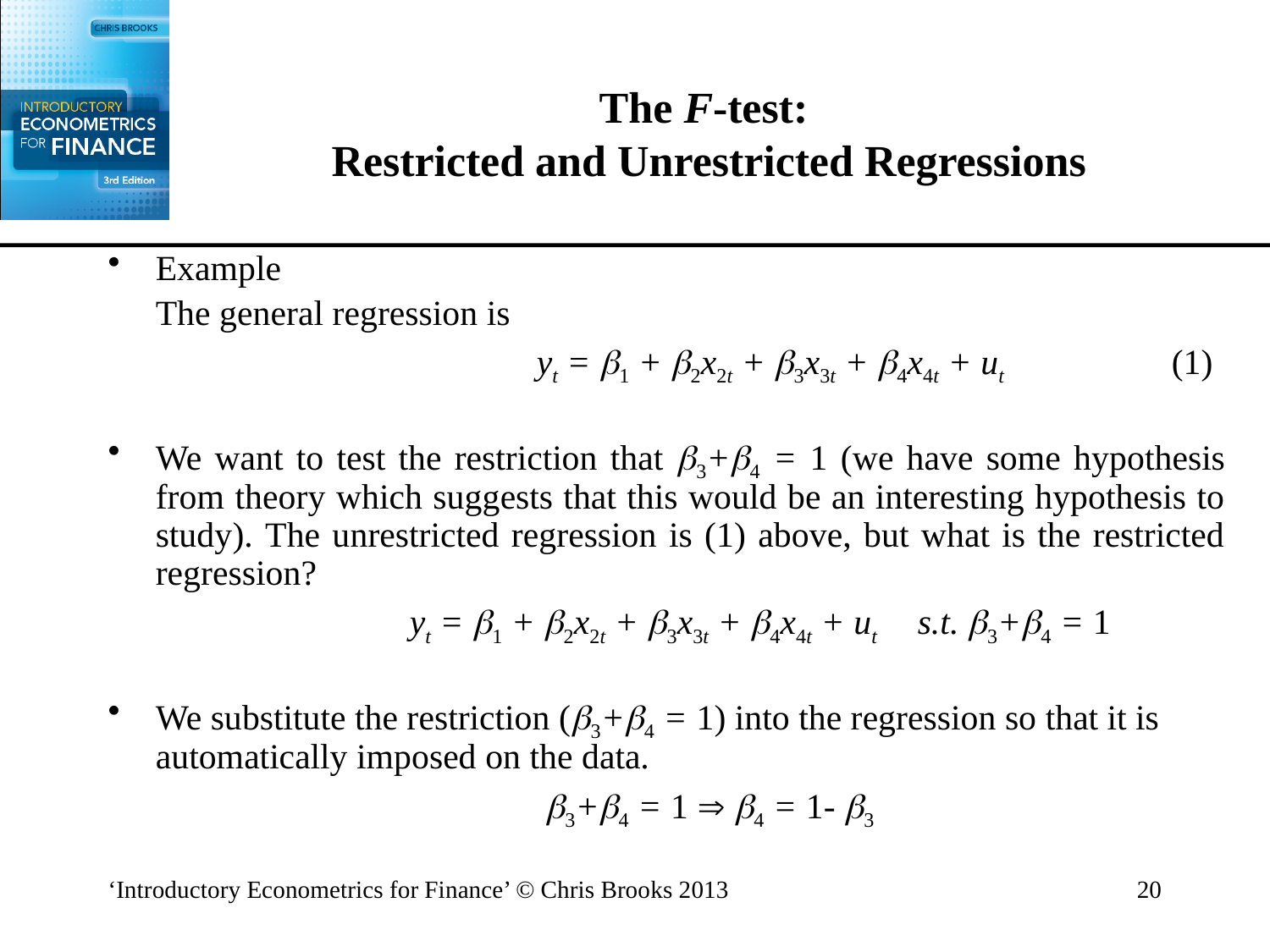

# The F-test: Restricted and Unrestricted Regressions
Example
	The general regression is
				yt = β1 + β2x2t + β3x3t + β4x4t + ut		(1)

We want to test the restriction that β3+β4 = 1 (we have some hypothesis from theory which suggests that this would be an interesting hypothesis to study). The unrestricted regression is (1) above, but what is the restricted regression?
			yt = β1 + β2x2t + β3x3t + β4x4t + ut	s.t. β3+β4 = 1

We substitute the restriction (β3+β4 = 1) into the regression so that it is automatically imposed on the data.
				 β3+β4 = 1 ⇒ β4 = 1- β3

‘Introductory Econometrics for Finance’ © Chris Brooks 2013
20